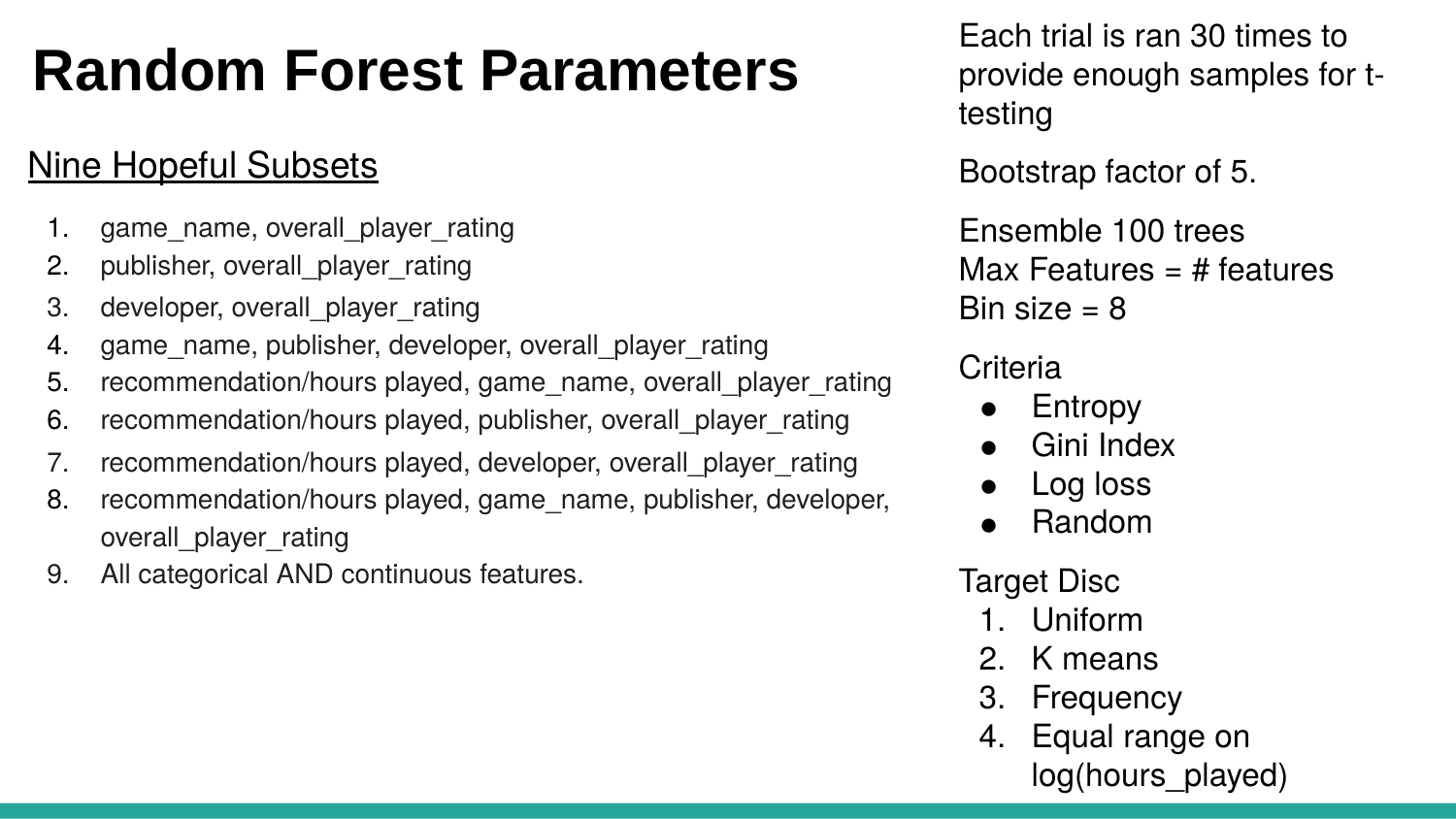

Each trial is ran 30 times to provide enough samples for t-testing
Bootstrap factor of 5.
Ensemble 100 trees
Max Features = # features
Bin size = 8
Criteria
Entropy
Gini Index
Log loss
Random
Target Disc
Uniform
K means
Frequency
Equal range on log(hours_played)
# Random Forest Parameters
Nine Hopeful Subsets
game_name, overall_player_rating
publisher, overall_player_rating
developer, overall_player_rating
game_name, publisher, developer, overall_player_rating
recommendation/hours played, game_name, overall_player_rating
recommendation/hours played, publisher, overall_player_rating
recommendation/hours played, developer, overall_player_rating
recommendation/hours played, game_name, publisher, developer, overall_player_rating
All categorical AND continuous features.